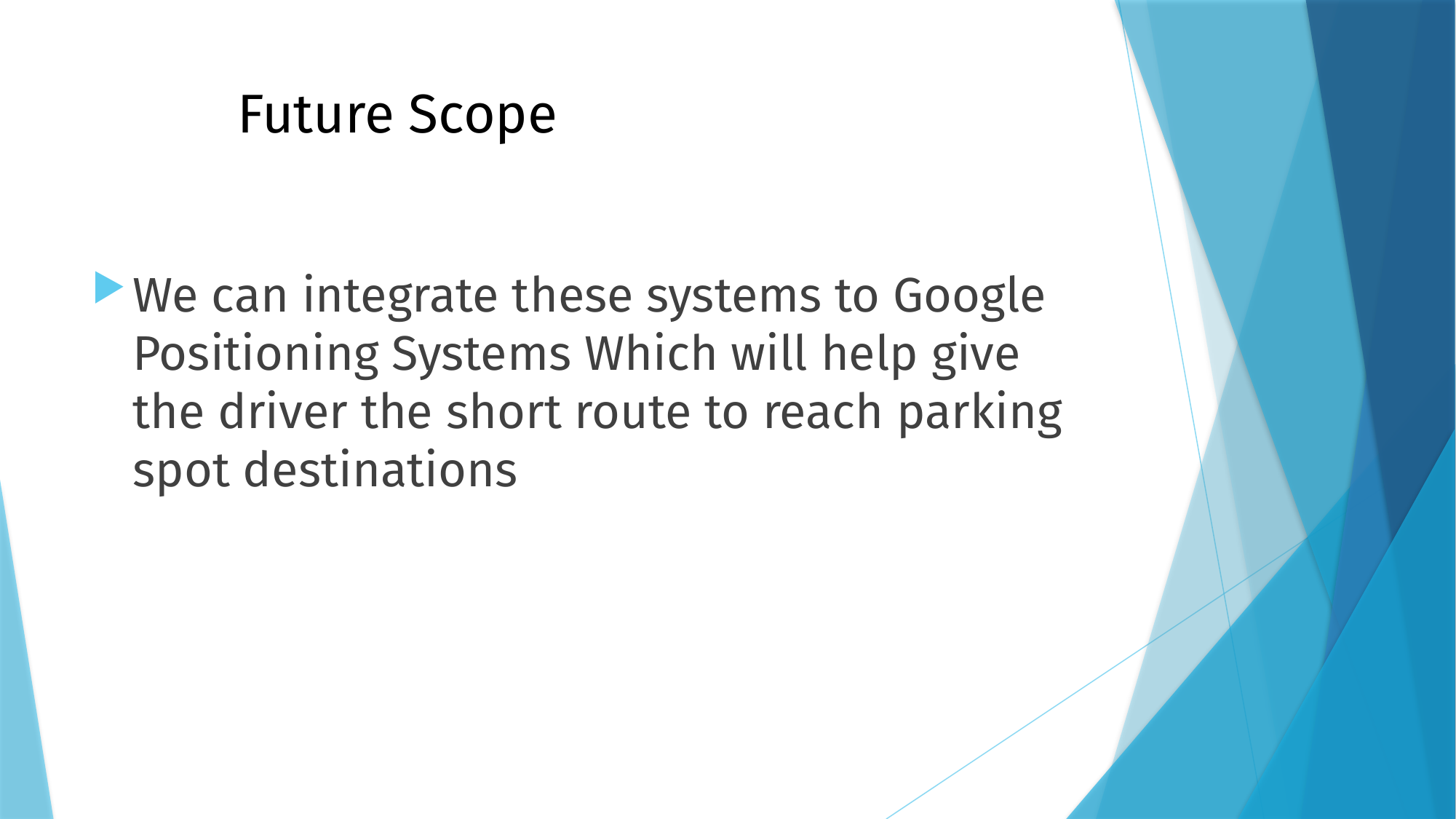

# Future Scope
We can integrate these systems to Google Positioning Systems Which will help give the driver the short route to reach parking spot destinations